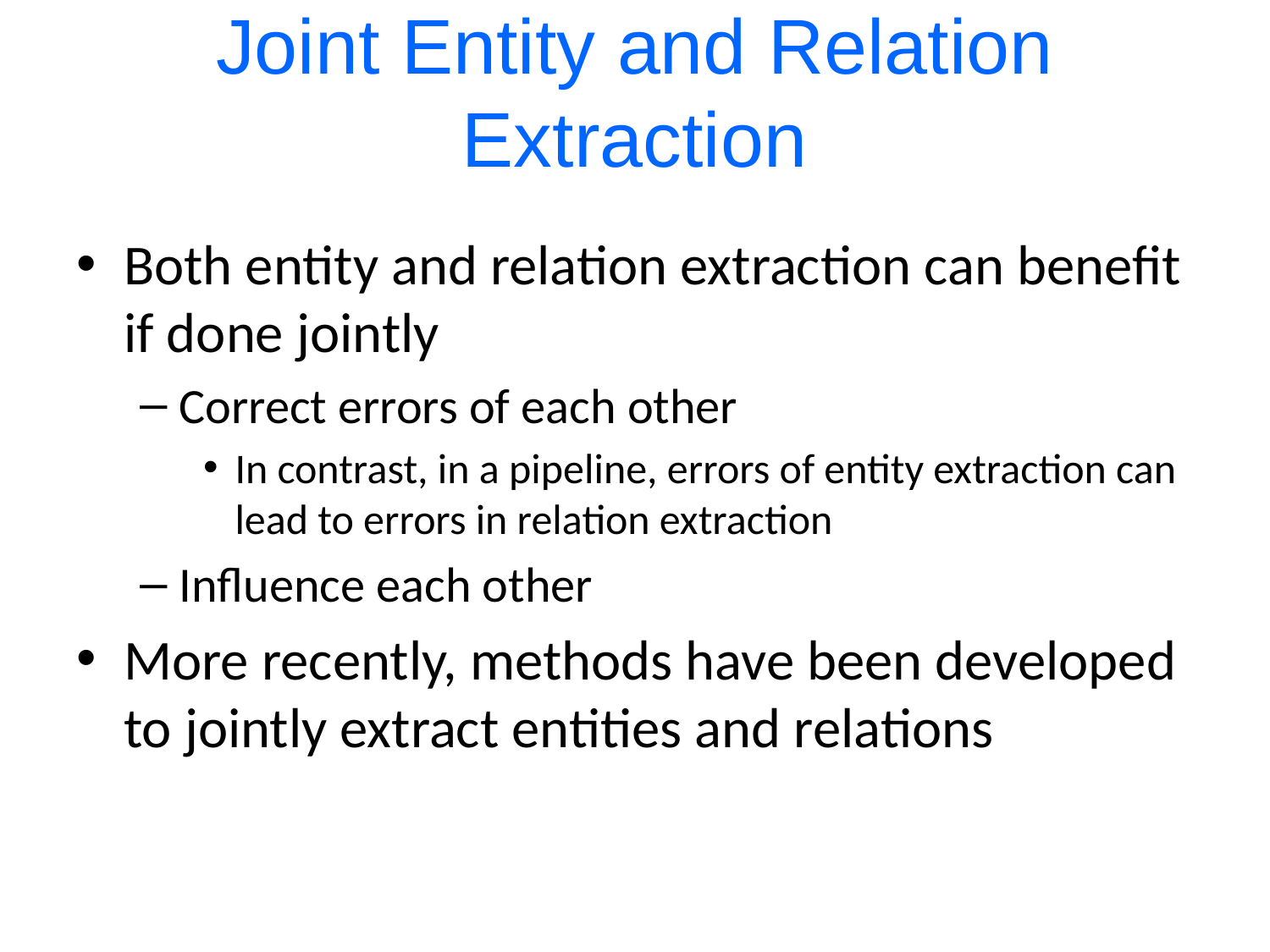

# Joint Entity and Relation Extraction
Both entity and relation extraction can benefit if done jointly
Correct errors of each other
In contrast, in a pipeline, errors of entity extraction can lead to errors in relation extraction
Influence each other
More recently, methods have been developed to jointly extract entities and relations